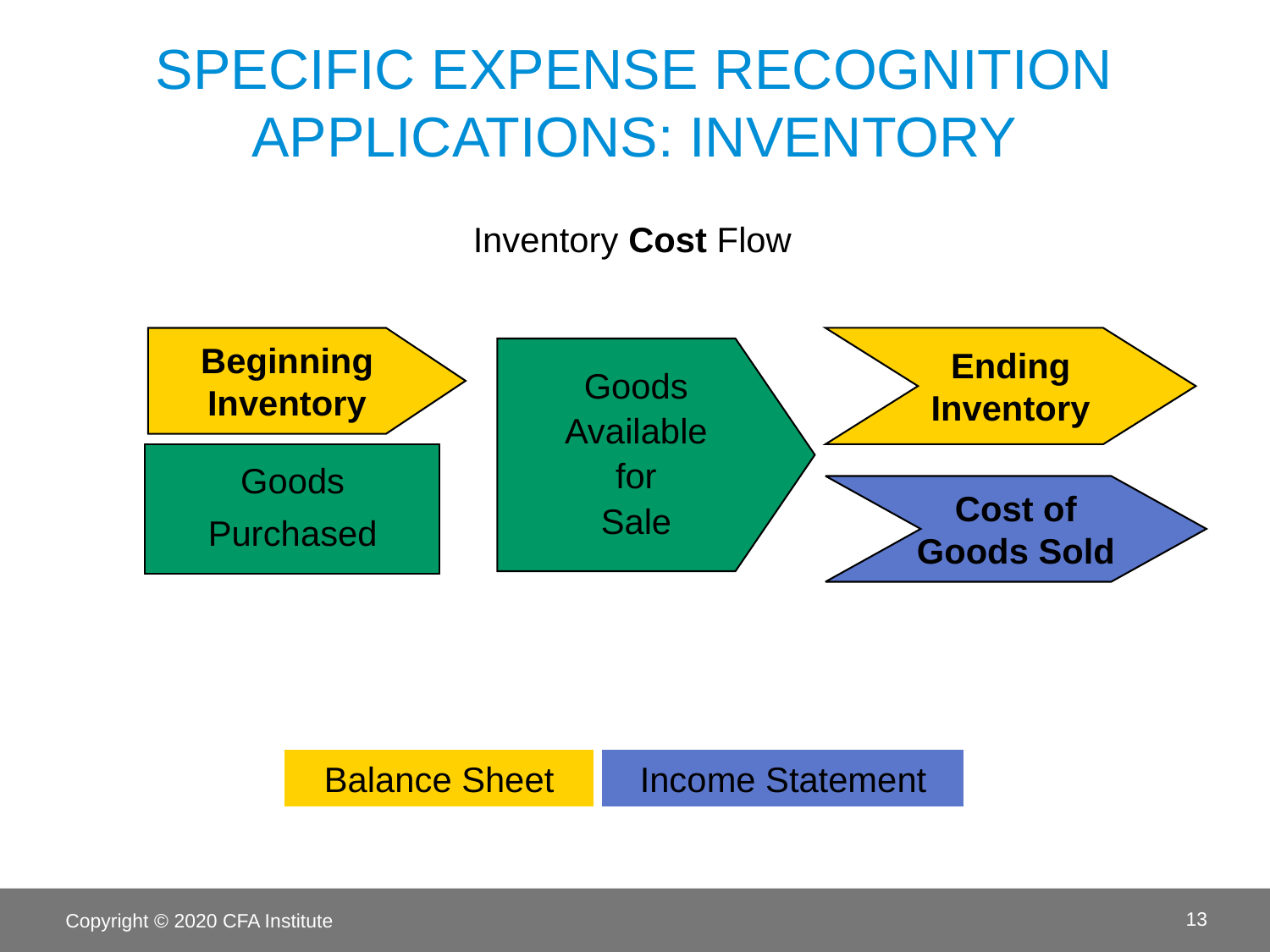

# specific expense recognition applications: Inventory
Inventory Cost Flow
Beginning
Inventory
Ending
Inventory
Goods
Available
for
Sale
Goods
Purchased
Cost of
Goods Sold
Balance Sheet
Income Statement
Copyright © 2020 CFA Institute
13